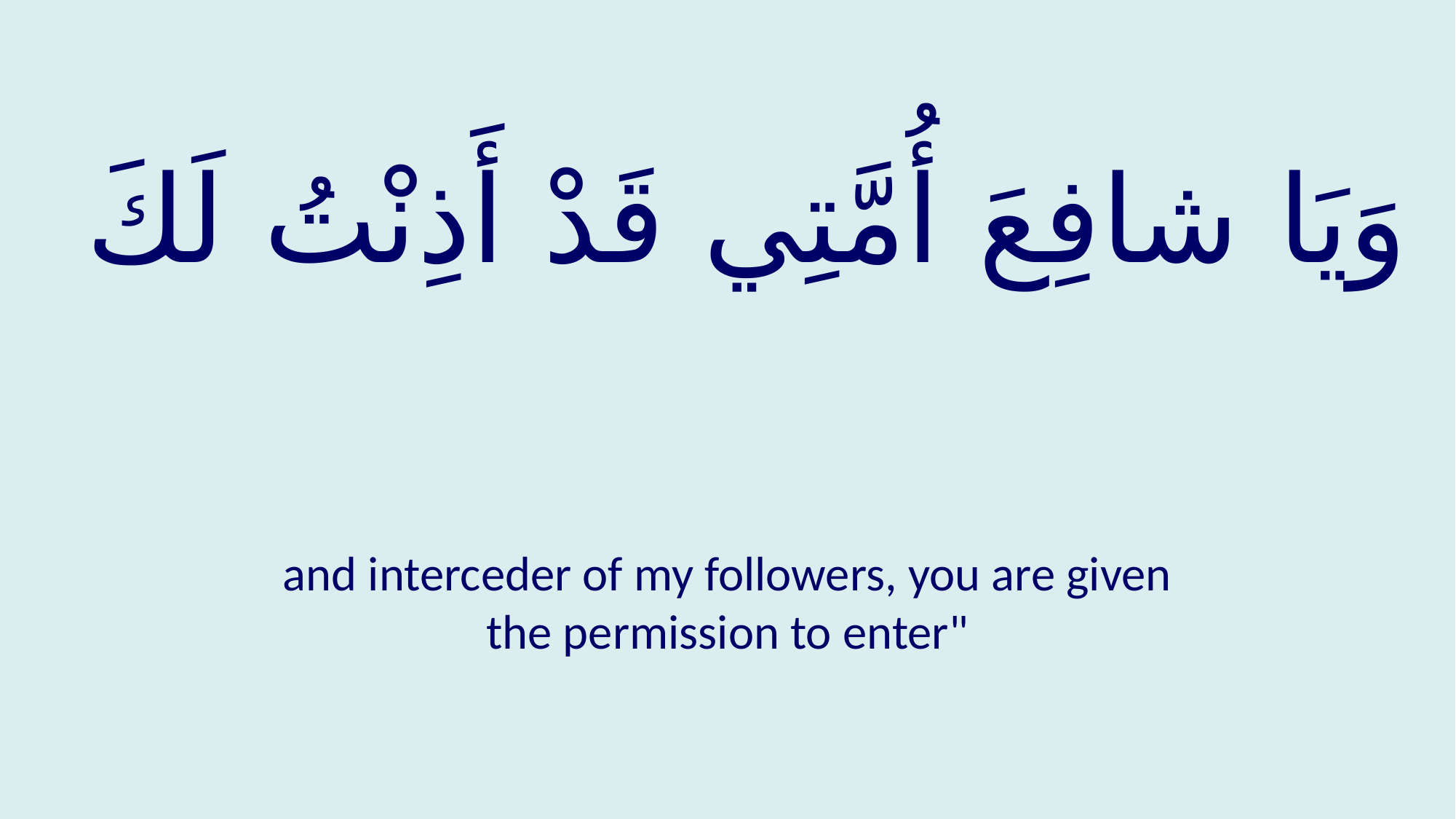

# وَيَا شافِعَ أُمَّتِي قَدْ أَذِنْتُ لَكَ
and interceder of my followers, you are given the permission to enter"